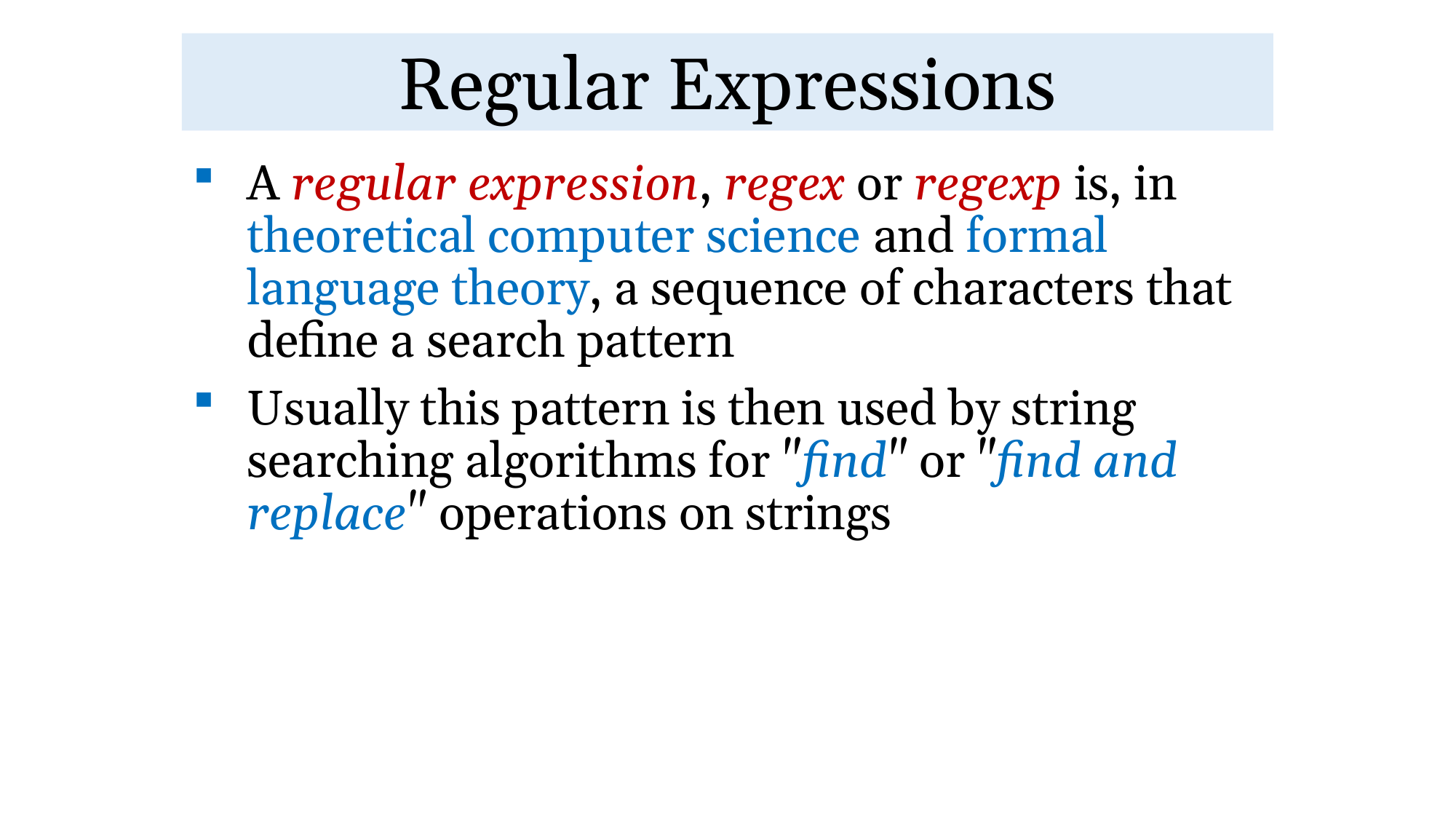

# Regular Expressions
A regular expression, regex or regexp is, in theoretical computer science and formal language theory, a sequence of characters that define a search pattern
Usually this pattern is then used by string searching algorithms for "find" or "find and replace" operations on strings